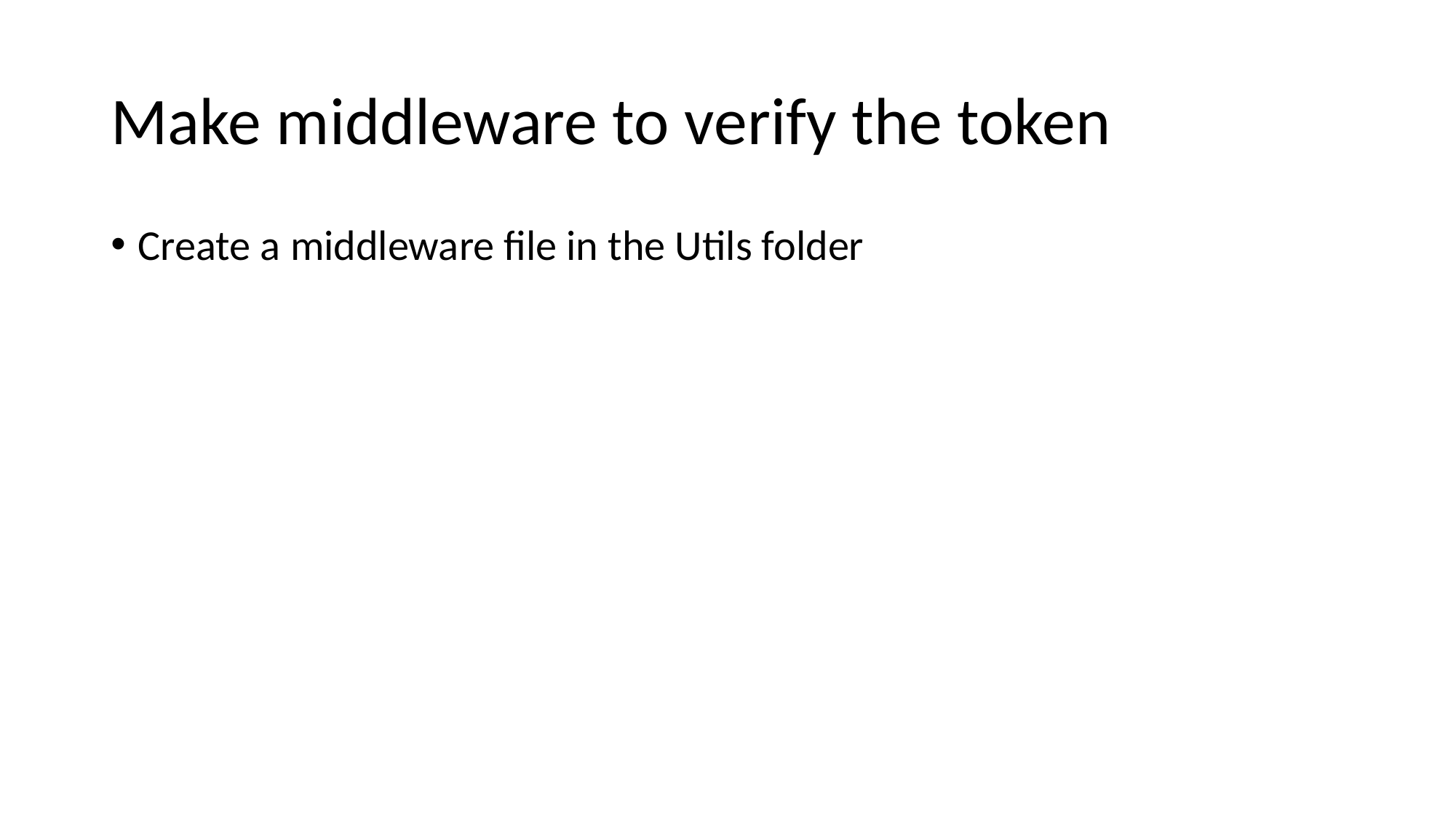

# Make middleware to verify the token
Create a middleware file in the Utils folder